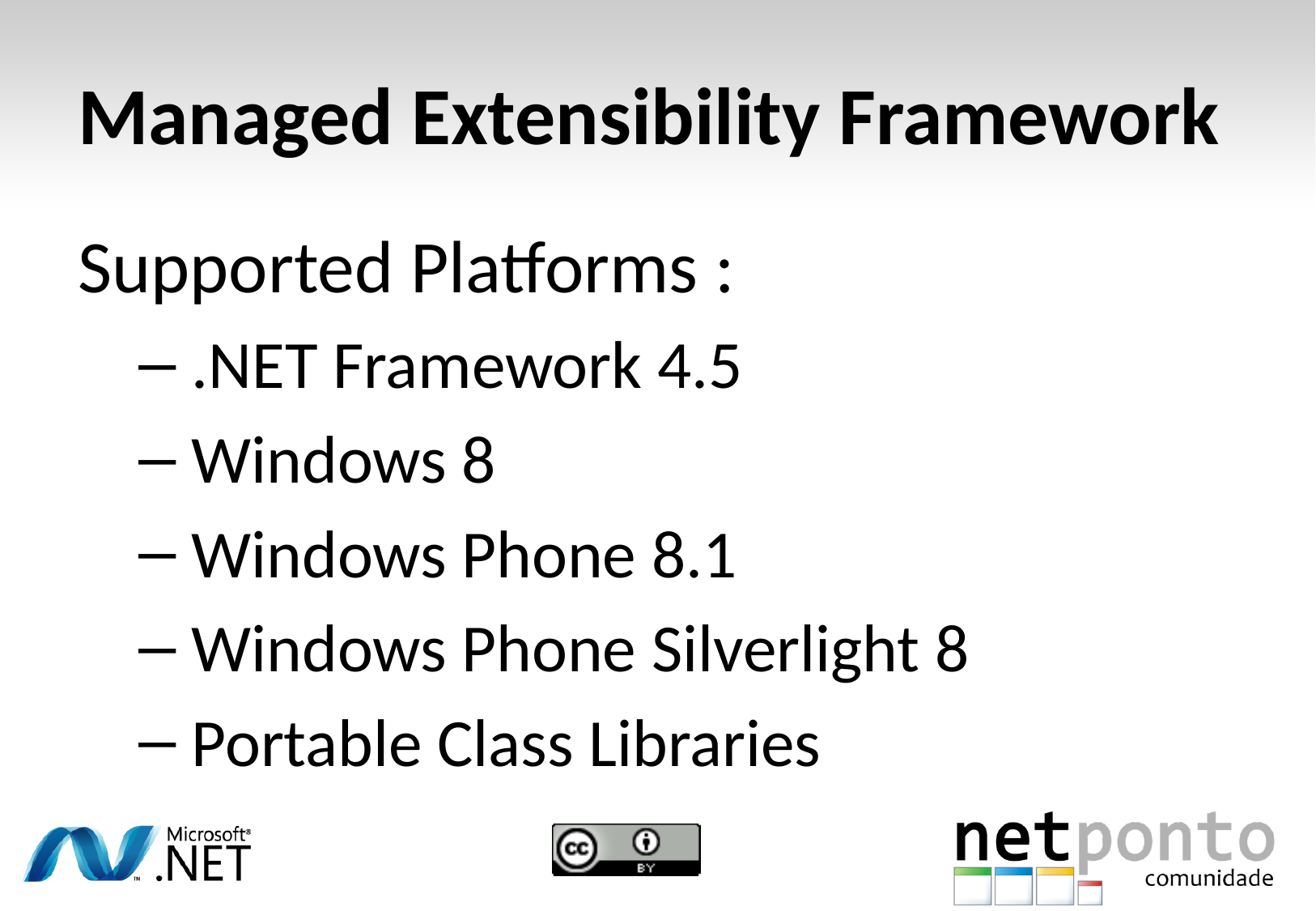

# Managed Extensibility Framework
Supported Platforms :
 .NET Framework 4.5
 Windows 8
 Windows Phone 8.1
 Windows Phone Silverlight 8
 Portable Class Libraries